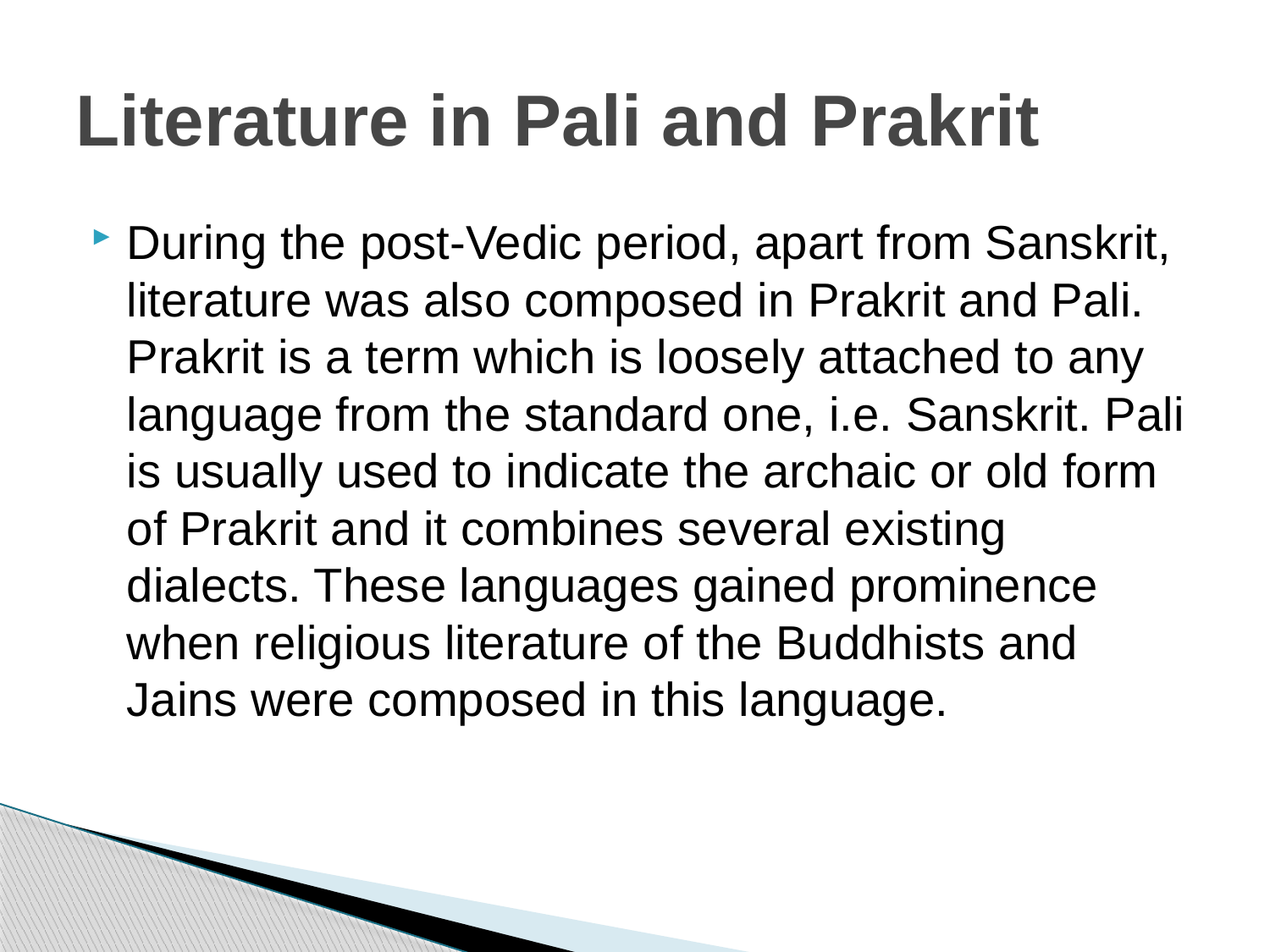

# Literature in Pali and Prakrit
During the post-Vedic period, apart from Sanskrit, literature was also composed in Prakrit and Pali. Prakrit is a term which is loosely attached to any language from the standard one, i.e. Sanskrit. Pali is usually used to indicate the archaic or old form of Prakrit and it combines several existing dialects. These languages gained prominence when religious literature of the Buddhists and Jains were composed in this language.